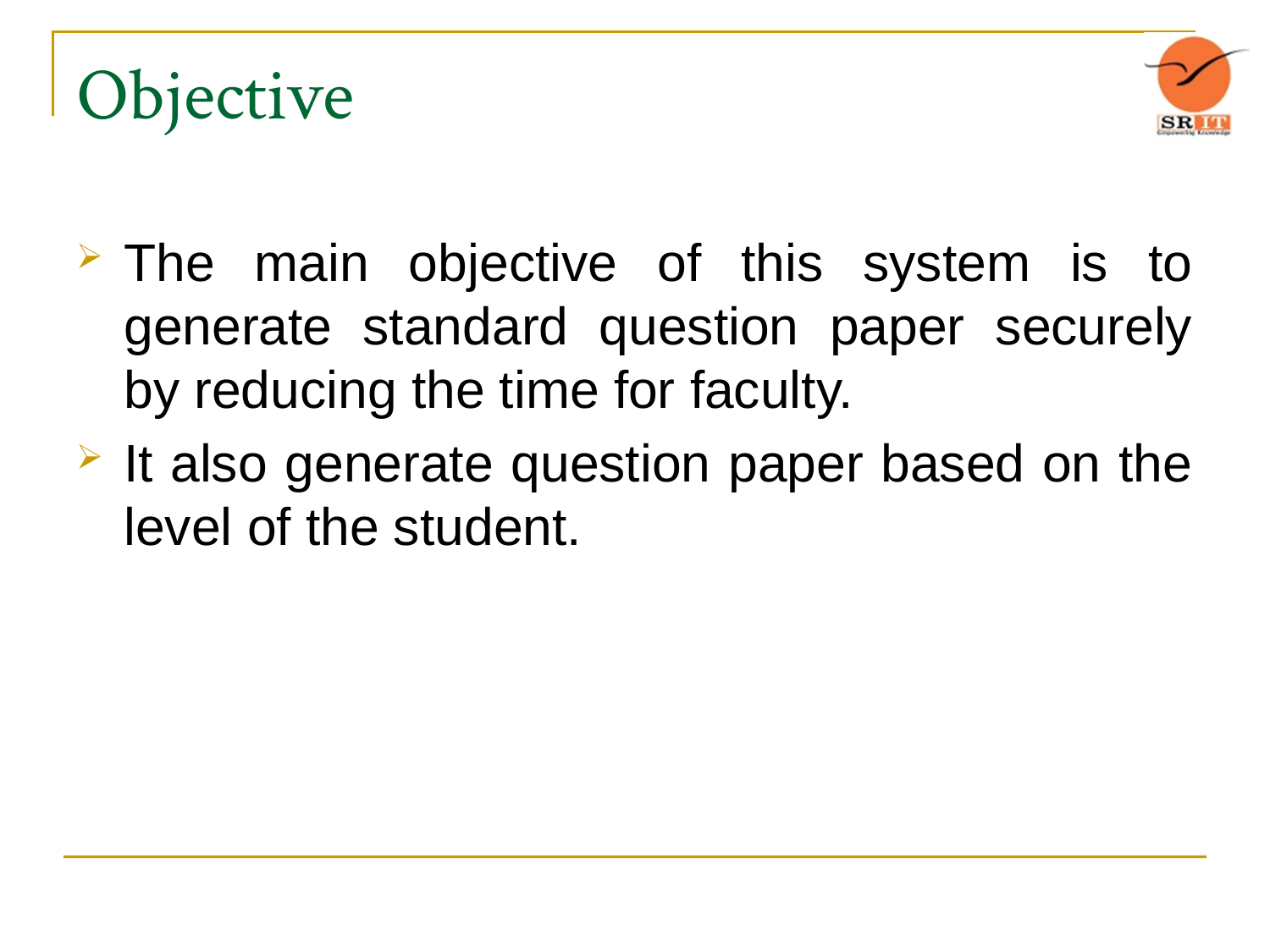

# Objective
The main objective of this system is to generate standard question paper securely by reducing the time for faculty.
It also generate question paper based on the level of the student.